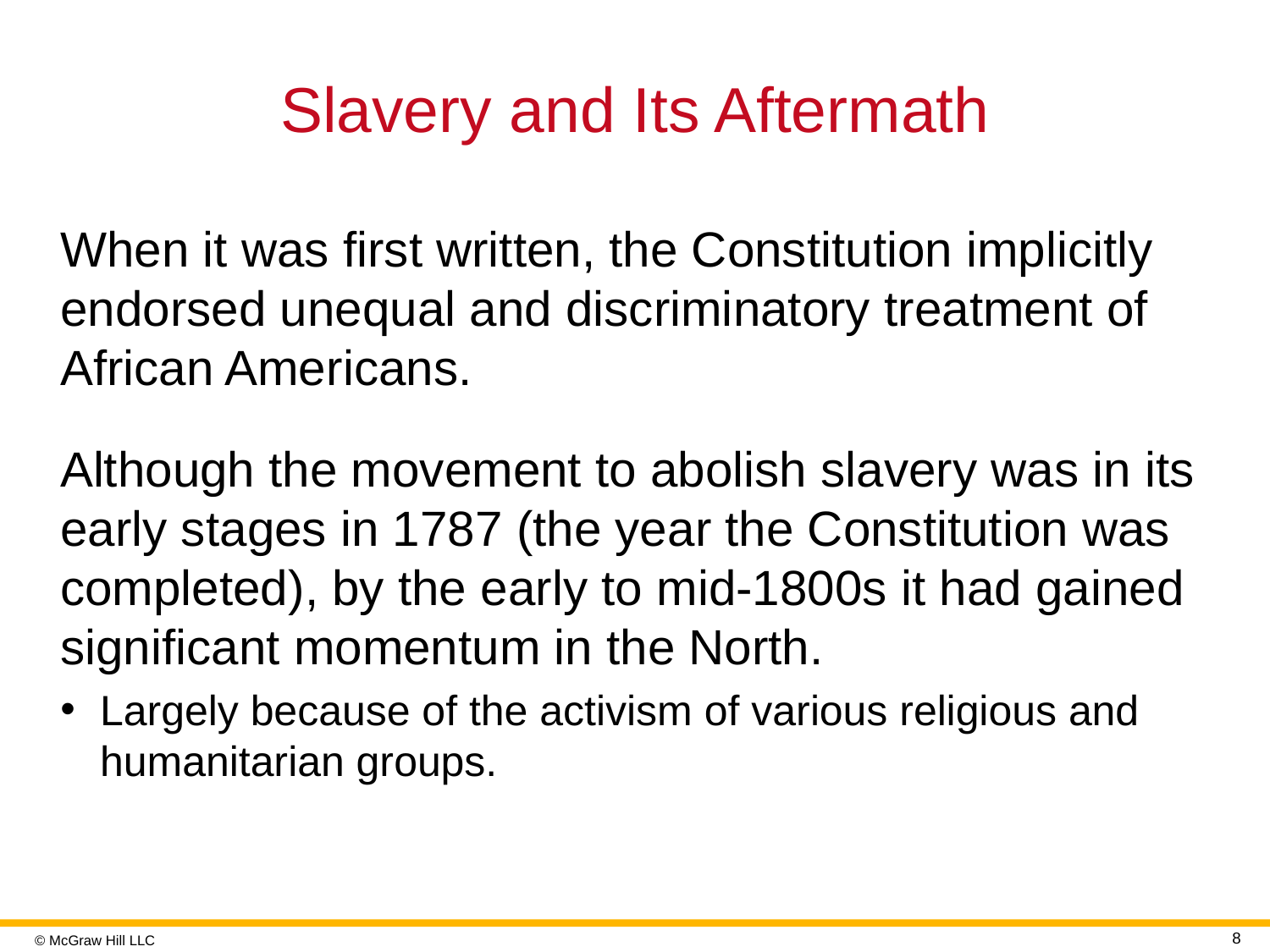

# Slavery and Its Aftermath
When it was first written, the Constitution implicitly endorsed unequal and discriminatory treatment of African Americans.
Although the movement to abolish slavery was in its early stages in 1787 (the year the Constitution was completed), by the early to mid-1800s it had gained significant momentum in the North.
Largely because of the activism of various religious and humanitarian groups.
8